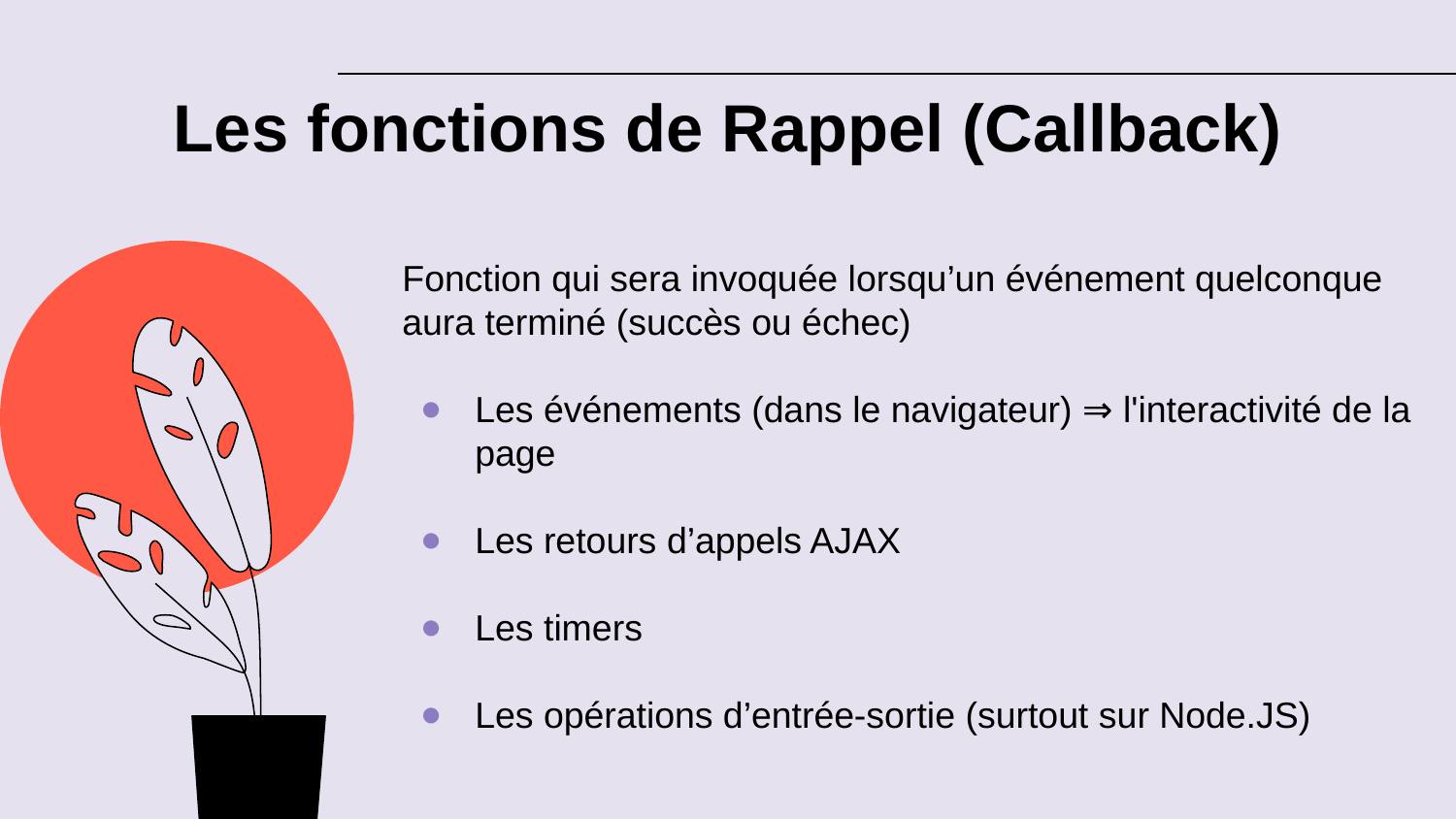

# Les fonctions de Rappel (Callback)

Fonction qui sera invoquée lorsqu’un événement quelconque aura terminé (succès ou échec)

Les événements (dans le navigateur) ⇒ l'interactivité de la page

Les retours d’appels AJAX

Les timers

Les opérations d’entrée-sortie (surtout sur Node.JS)